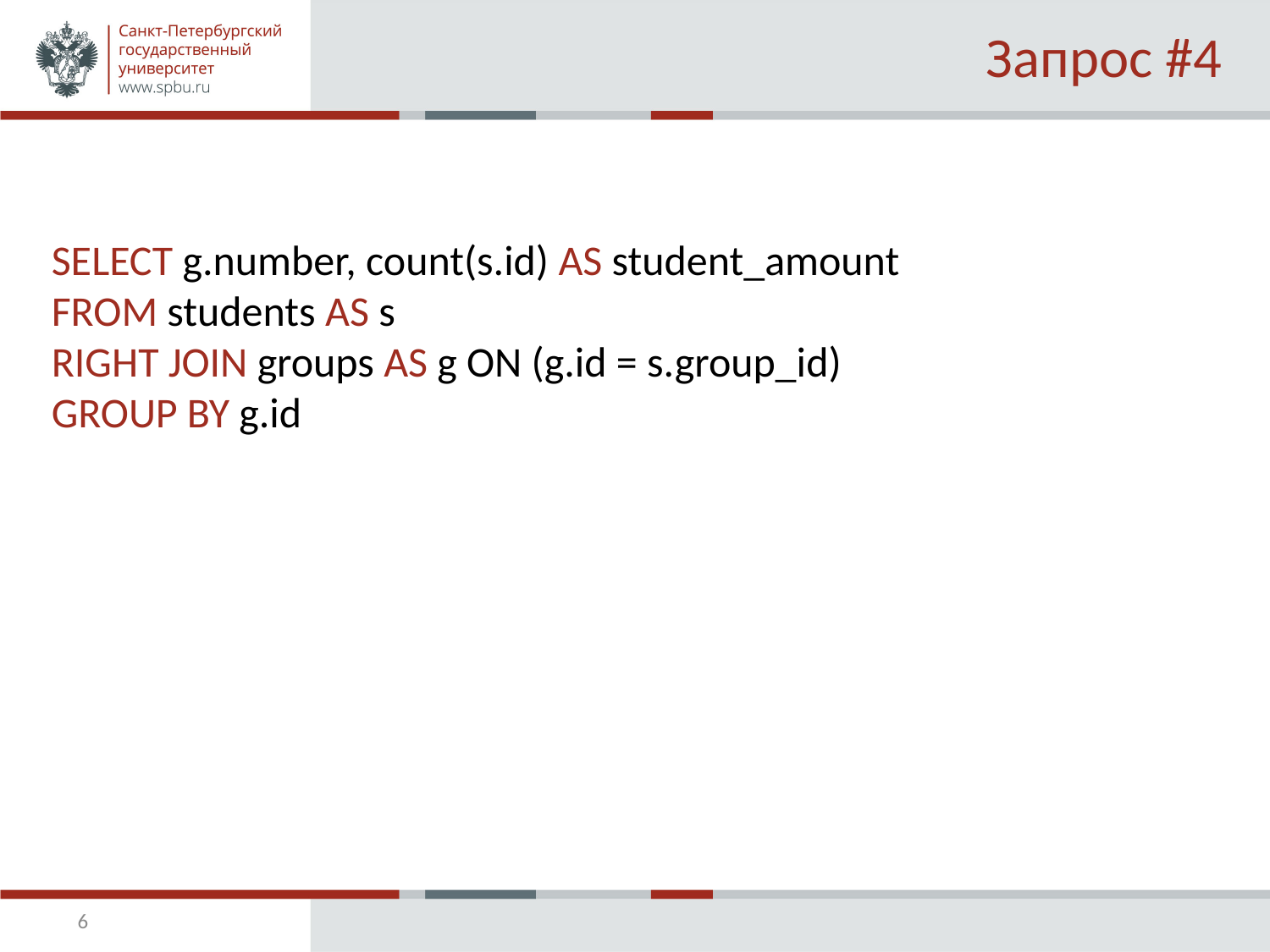

# Запрос #4

SELECT g.number, count(s.id) AS student_amount
FROM students AS s
RIGHT JOIN groups AS g ON (g.id = s.group_id)
GROUP BY g.id
6